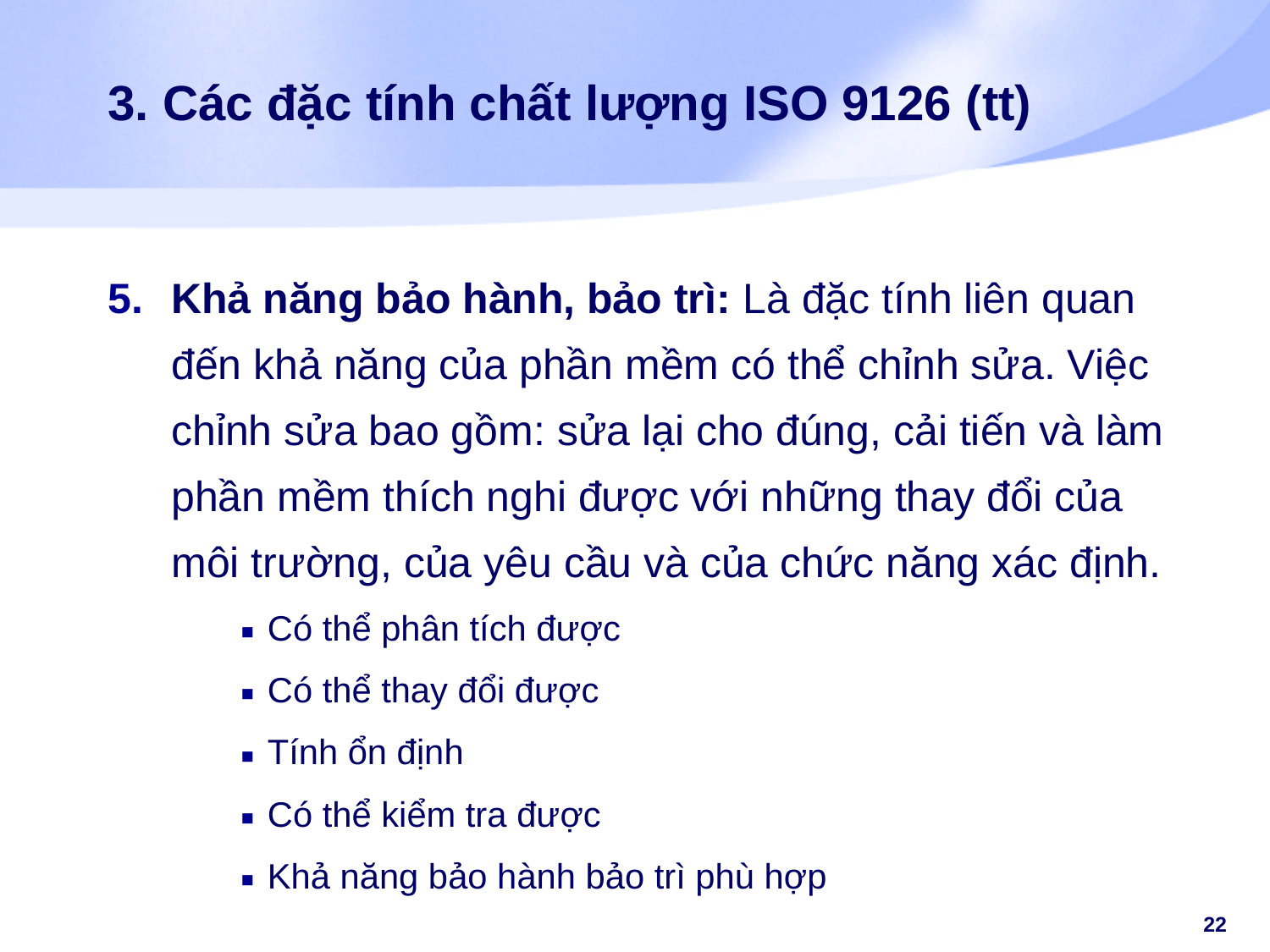

# 3. Các đặc tính chất lượng ISO 9126 (tt)
Khả năng bảo hành, bảo trì: Là đặc tính liên quan đến khả năng của phần mềm có thể chỉnh sửa. Việc chỉnh sửa bao gồm: sửa lại cho đúng, cải tiến và làm phần mềm thích nghi được với những thay đổi của môi trường, của yêu cầu và của chức năng xác định.
Có thể phân tích được
Có thể thay đổi được
Tính ổn định
Có thể kiểm tra được
Khả năng bảo hành bảo trì phù hợp
22